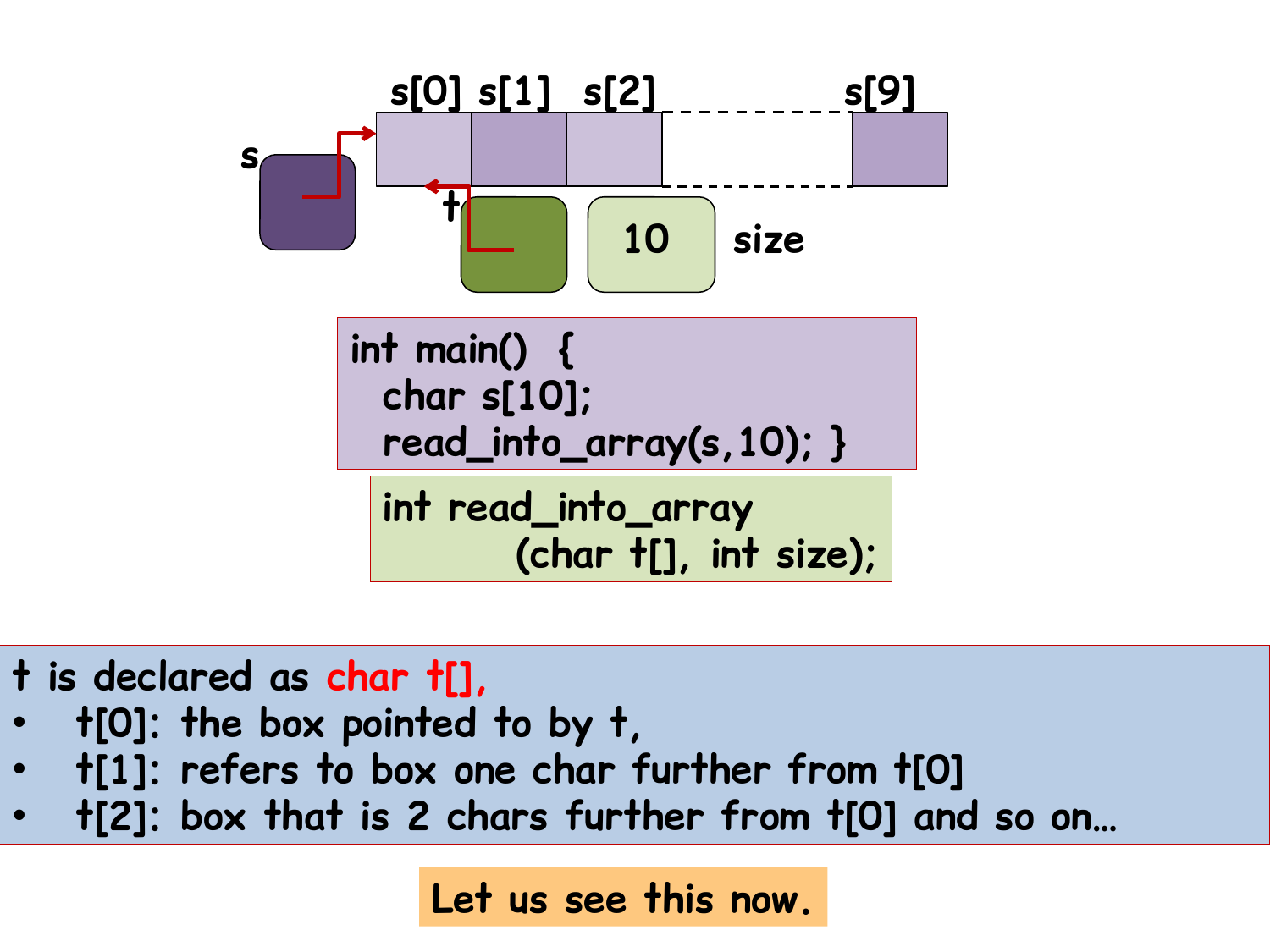

s[0] s[1]  s[2]
s[9]

s

t

size
10
int main()  {
  char s[10];
  read_into_array(s,10); }
int read_into_array
        (char t[], int size);
t is declared as char t[],
t[0]: the box pointed to by t,
t[1]: refers to box one char further from t[0]
t[2]: box that is 2 chars further from t[0] and so on…
Let us see this now.